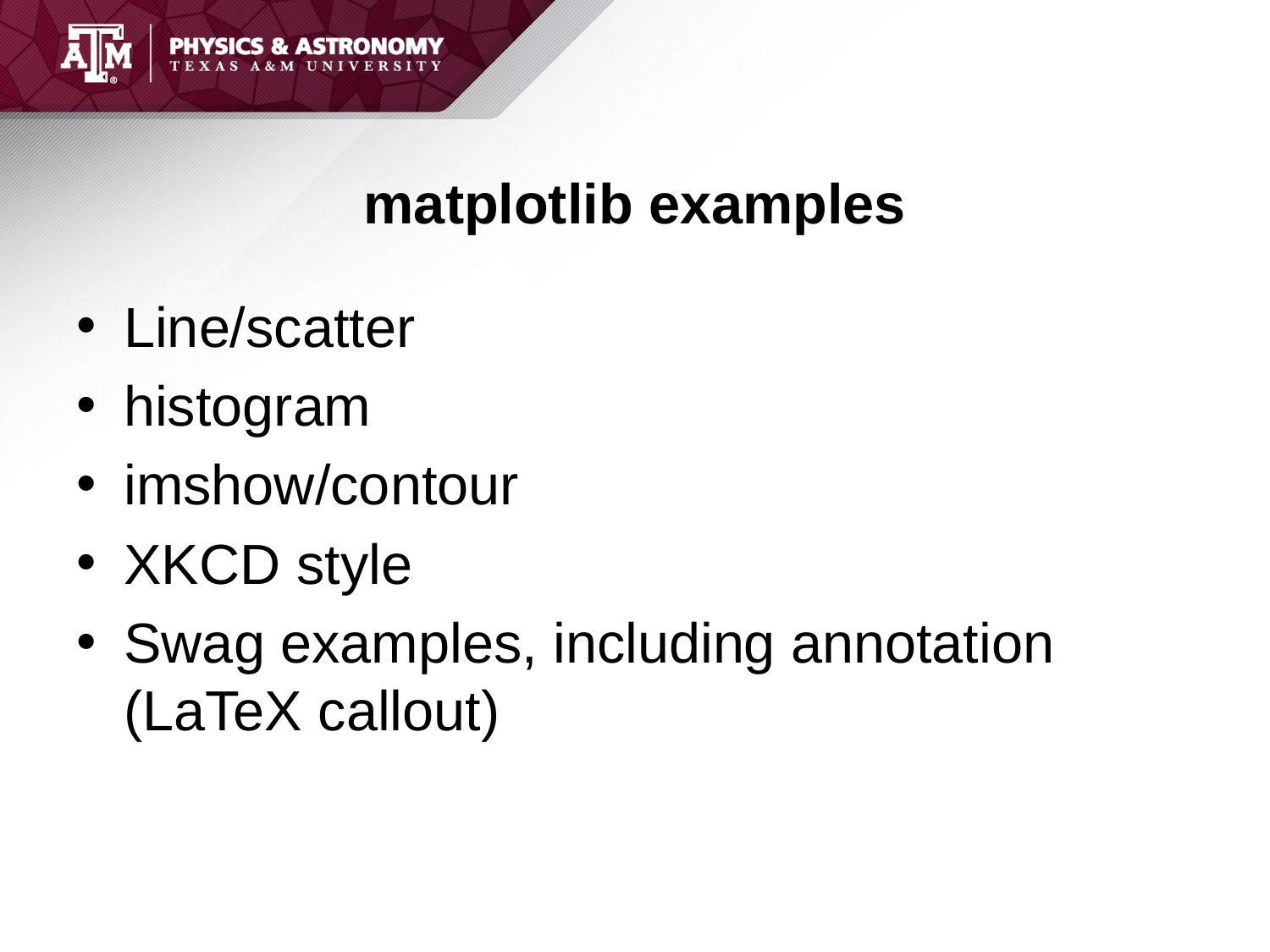

# matplotlib examples
Line/scatter
histogram
imshow/contour
XKCD style
Swag examples, including annotation (LaTeX callout)